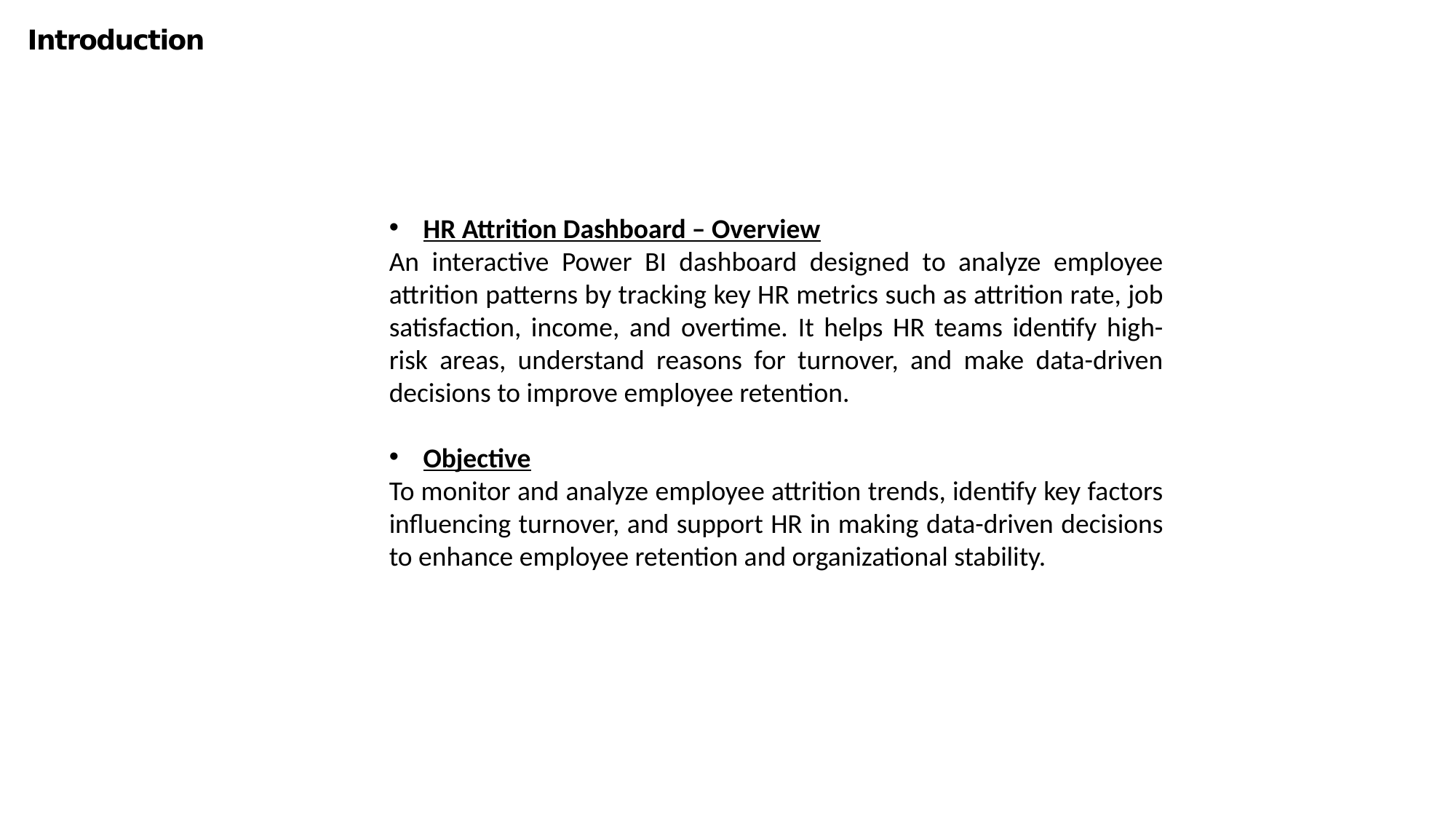

Introduction

HR Attrition Dashboard – Overview
An interactive Power BI dashboard designed to analyze employee attrition patterns by tracking key HR metrics such as attrition rate, job satisfaction, income, and overtime. It helps HR teams identify high-risk areas, understand reasons for turnover, and make data-driven decisions to improve employee retention.

Objective
To monitor and analyze employee attrition trends, identify key factors influencing turnover, and support HR in making data-driven decisions to enhance employee retention and organizational stability.